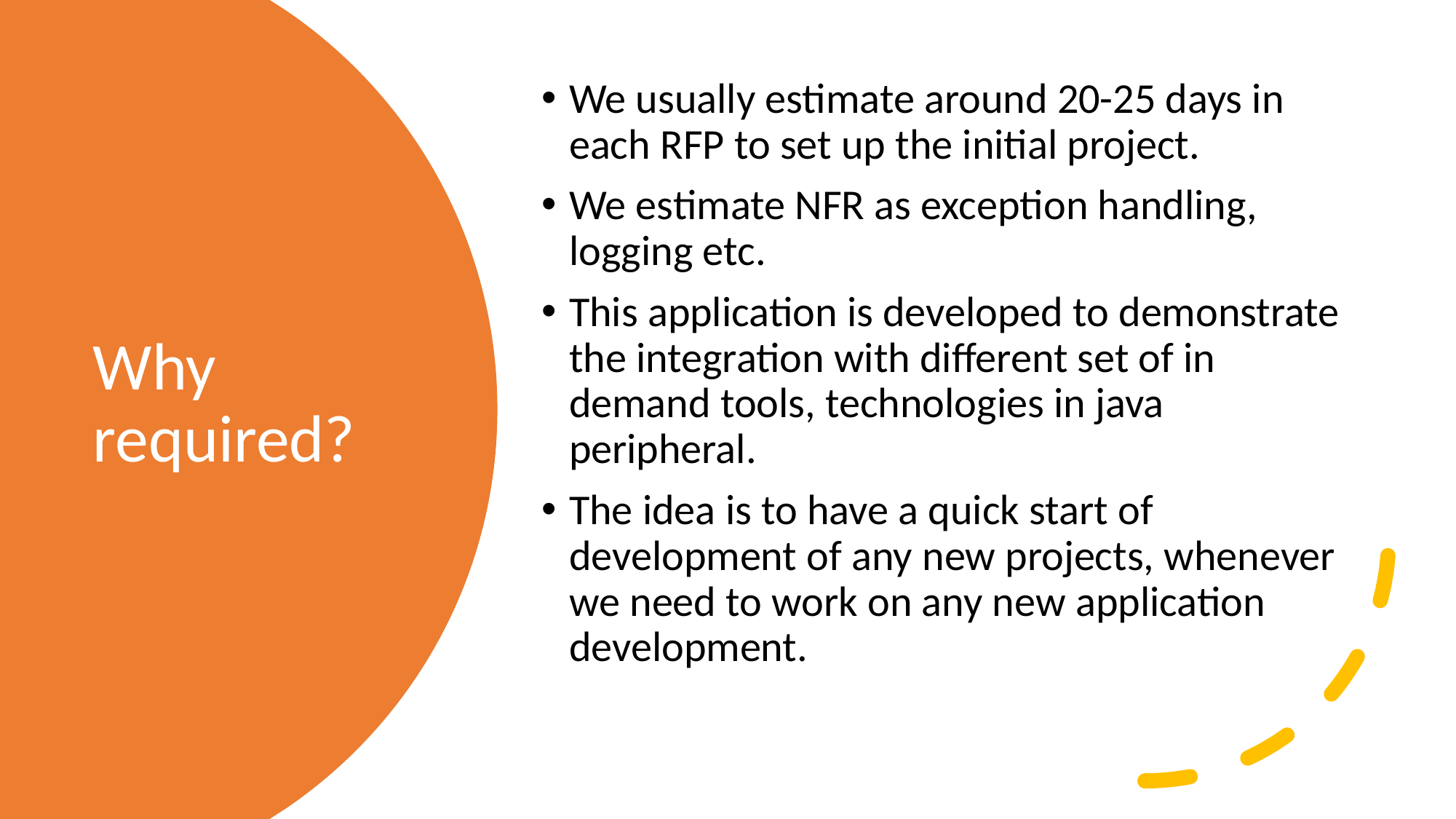

We usually estimate around 20-25 days in each RFP to set up the initial project.
We estimate NFR as exception handling, logging etc.
This application is developed to demonstrate the integration with different set of in demand tools, technologies in java peripheral.
The idea is to have a quick start of development of any new projects, whenever we need to work on any new application development.

# Why required?